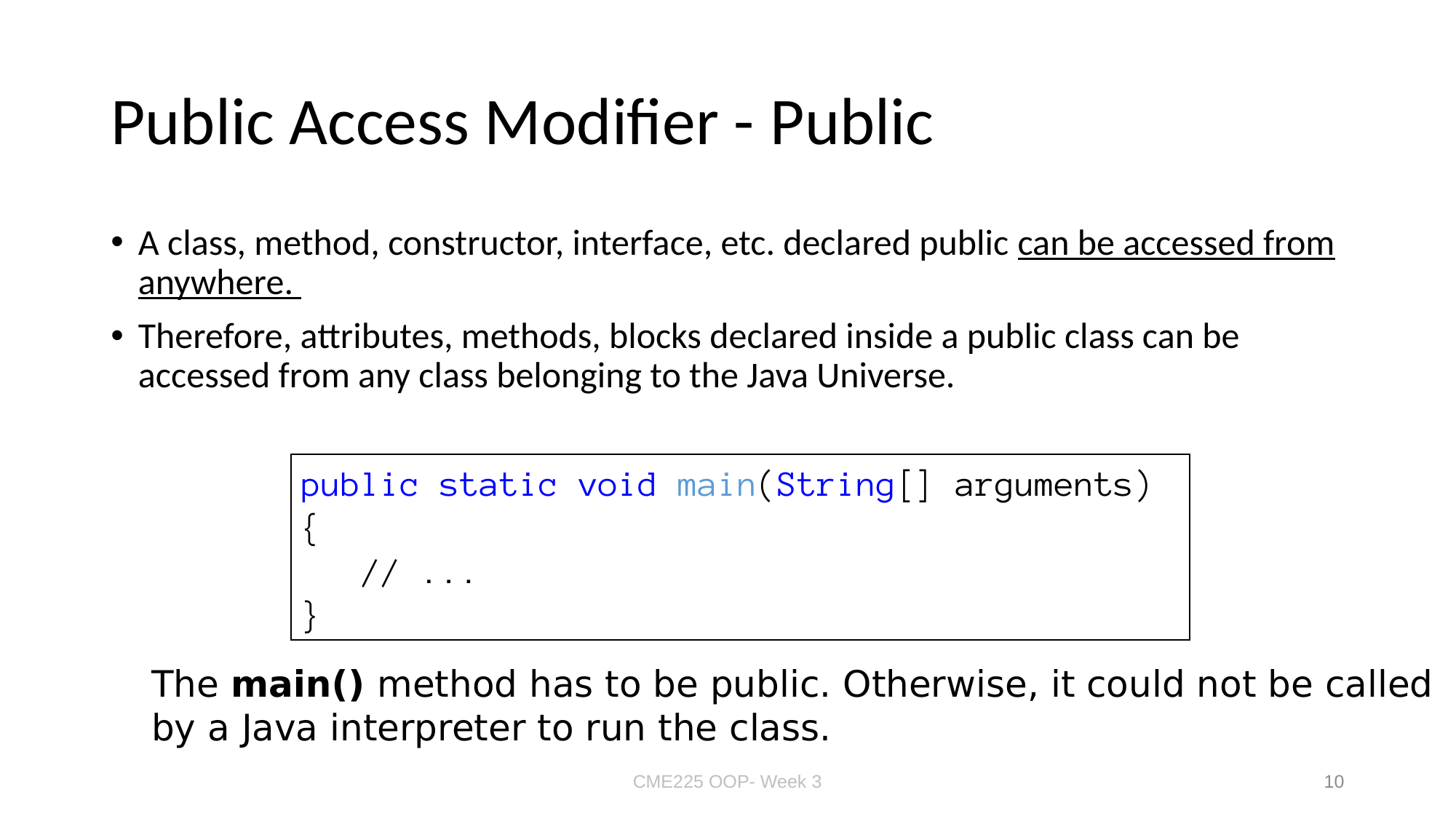

# Public Access Modifier - Public
A class, method, constructor, interface, etc. declared public can be accessed from anywhere.
Therefore, attributes, methods, blocks declared inside a public class can be accessed from any class belonging to the Java Universe.
public static void main(String[] arguments) {
   // ...
}
The main() method has to be public. Otherwise, it could not be called by a Java interpreter to run the class.
CME225 OOP- Week 3
10